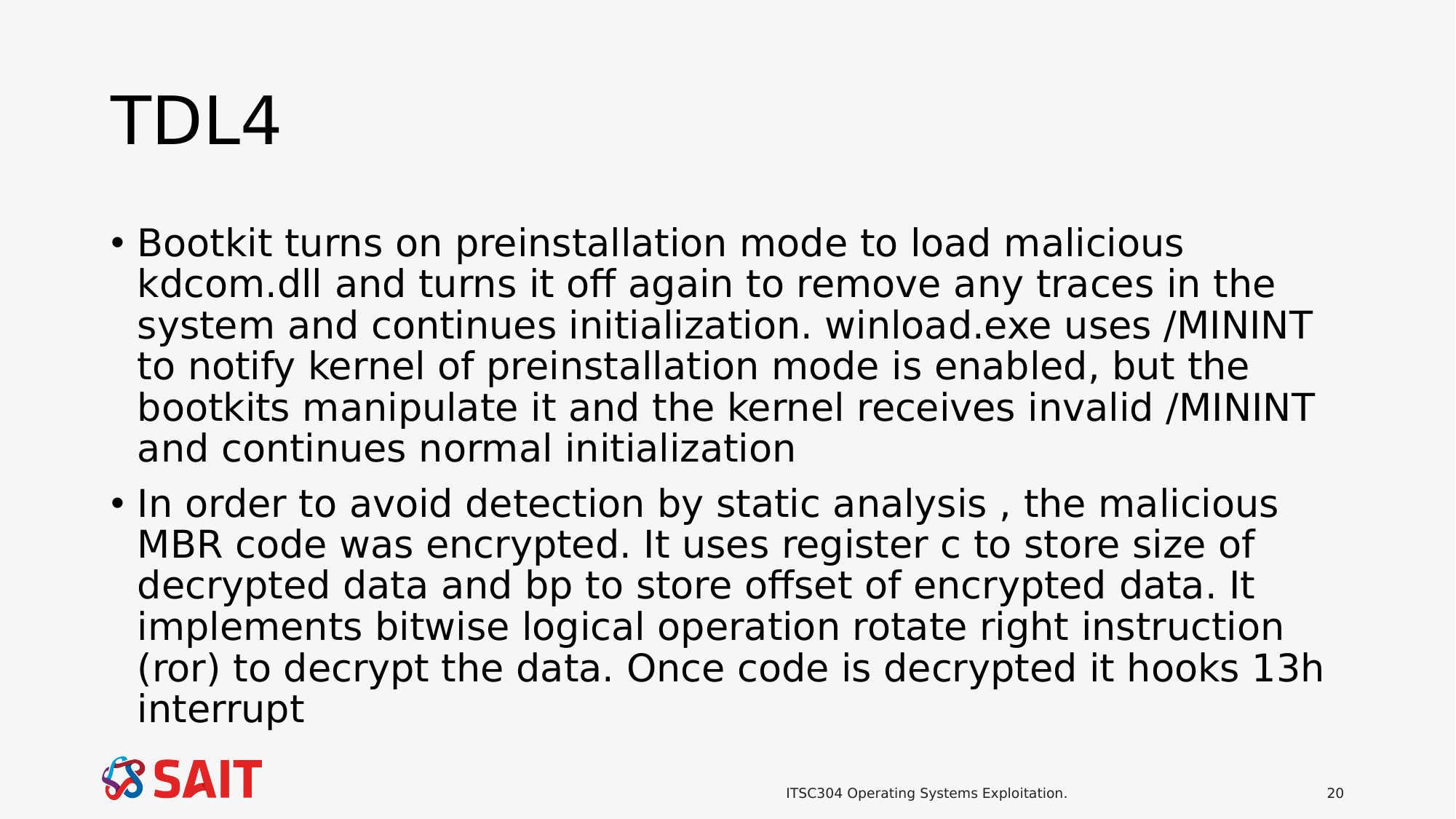

# TDL4
Bootkit turns on preinstallation mode to load malicious kdcom.dll and turns it off again to remove any traces in the system and continues initialization. winload.exe uses /MININT to notify kernel of preinstallation mode is enabled, but the bootkits manipulate it and the kernel receives invalid /MININT and continues normal initialization
In order to avoid detection by static analysis , the malicious MBR code was encrypted. It uses register c to store size of decrypted data and bp to store offset of encrypted data. It implements bitwise logical operation rotate right instruction (ror) to decrypt the data. Once code is decrypted it hooks 13h interrupt

ITSC304 Operating Systems Exploitation.
20